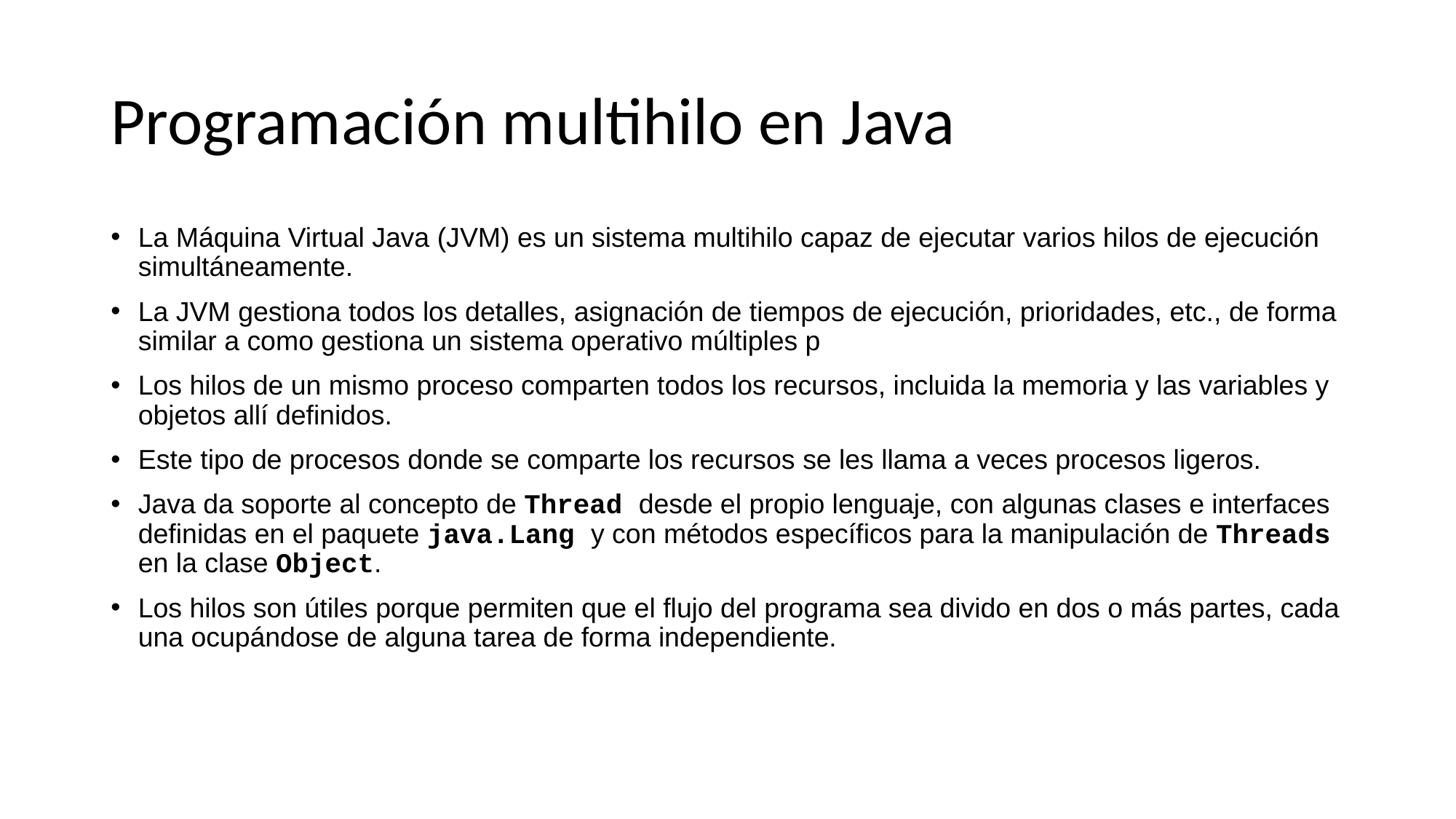

# Programación multihilo en Java
La Máquina Virtual Java (JVM) es un sistema multihilo capaz de ejecutar varios hilos de ejecución simultáneamente.
La JVM gestiona todos los detalles, asignación de tiempos de ejecución, prioridades, etc., de forma similar a como gestiona un sistema operativo múltiples p
Los hilos de un mismo proceso comparten todos los recursos, incluida la memoria y las variables y objetos allí definidos.
Este tipo de procesos donde se comparte los recursos se les llama a veces procesos ligeros.
Java da soporte al concepto de Thread desde el propio lenguaje, con algunas clases e interfaces definidas en el paquete java.Lang y con métodos específicos para la manipulación de Threads en la clase Object.
Los hilos son útiles porque permiten que el flujo del programa sea divido en dos o más partes, cada una ocupándose de alguna tarea de forma independiente.